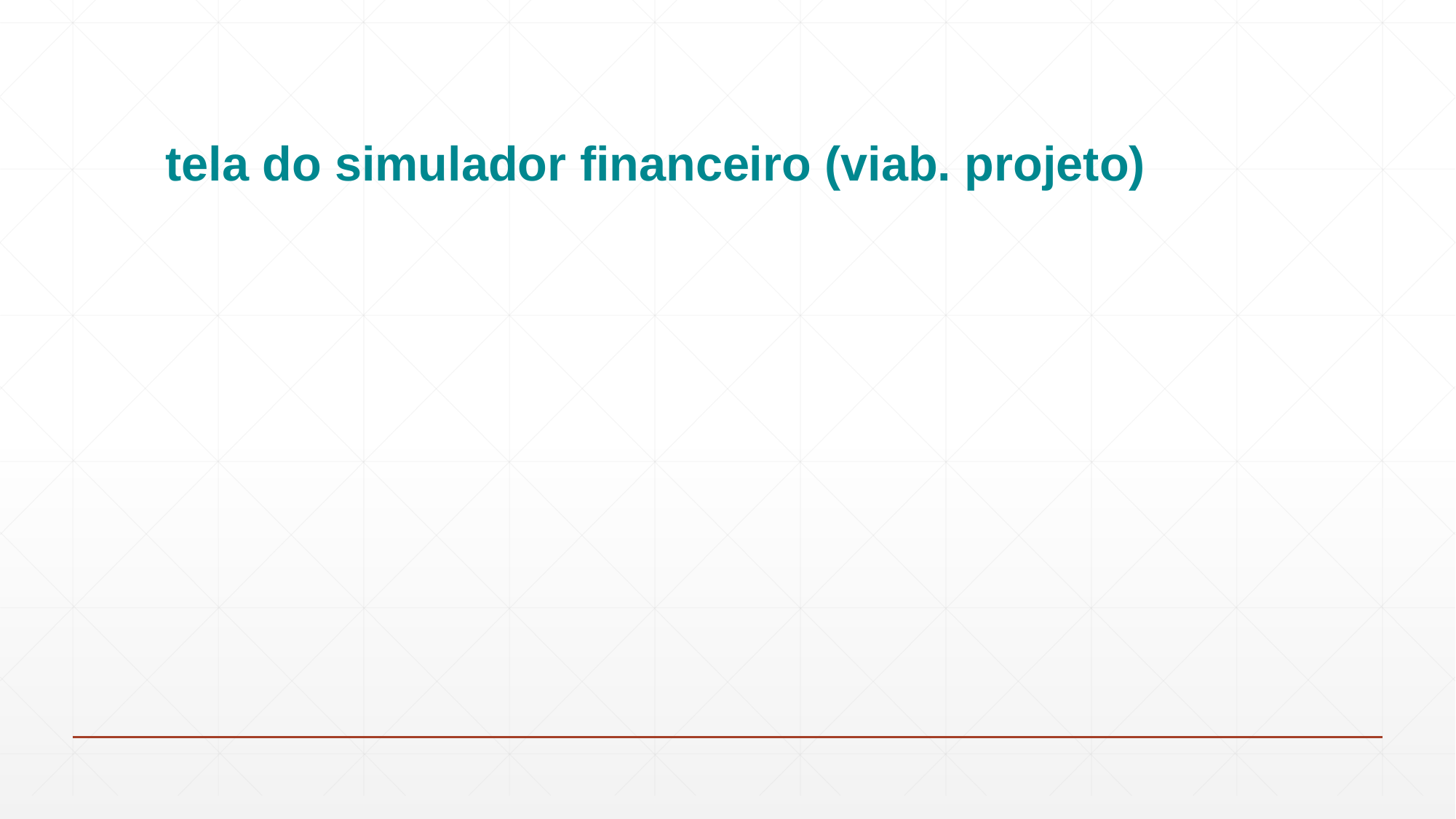

# tela do simulador financeiro (viab. projeto)